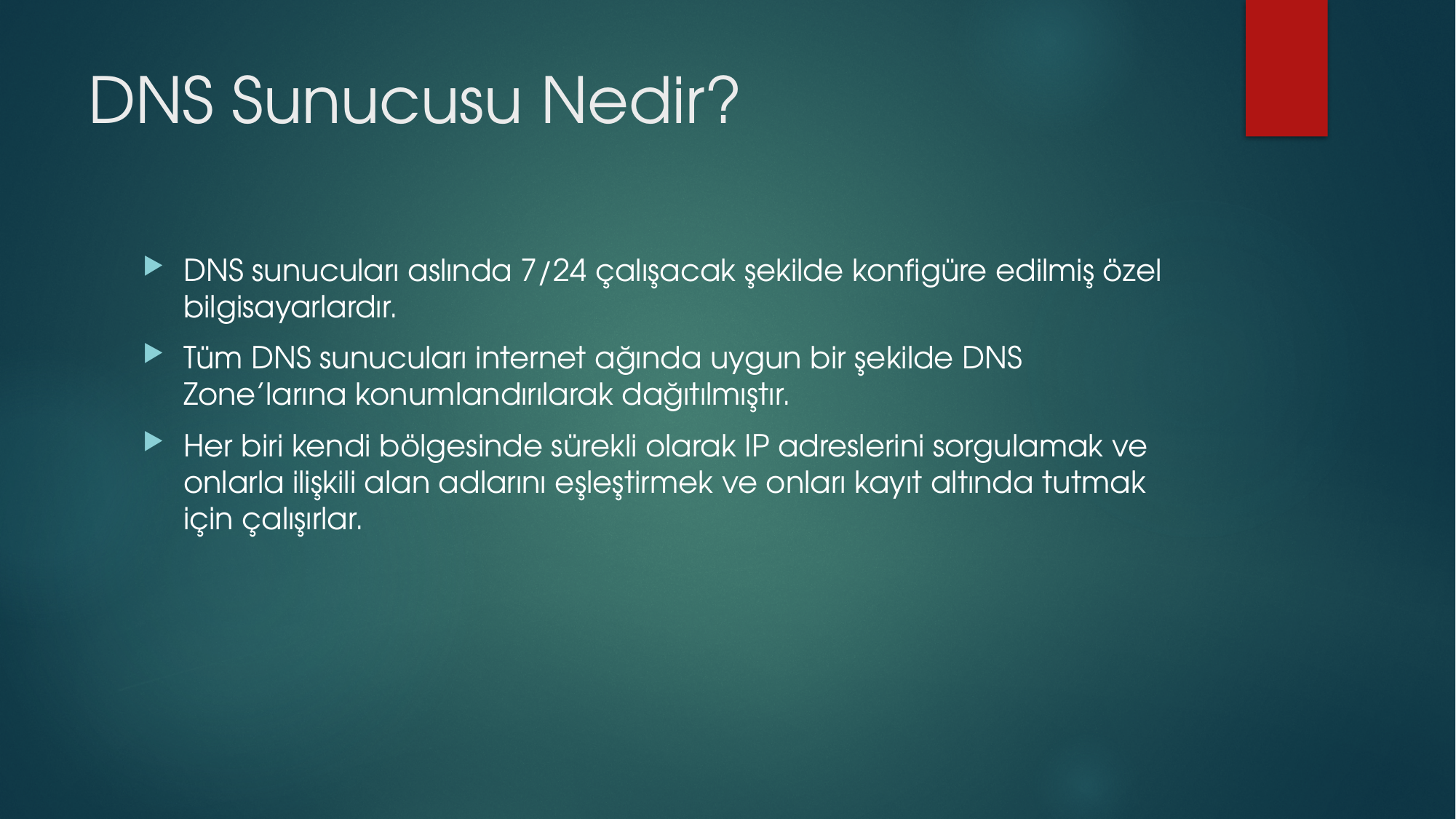

# DNS Sunucusu Nedir?
DNS sunucuları aslında 7/24 çalışacak şekilde konfigüre edilmiş özel bilgisayarlardır.
Tüm DNS sunucuları internet ağında uygun bir şekilde DNS Zone’larına konumlandırılarak dağıtılmıştır.
Her biri kendi bölgesinde sürekli olarak IP adreslerini sorgulamak ve onlarla ilişkili alan adlarını eşleştirmek ve onları kayıt altında tutmak için çalışırlar.